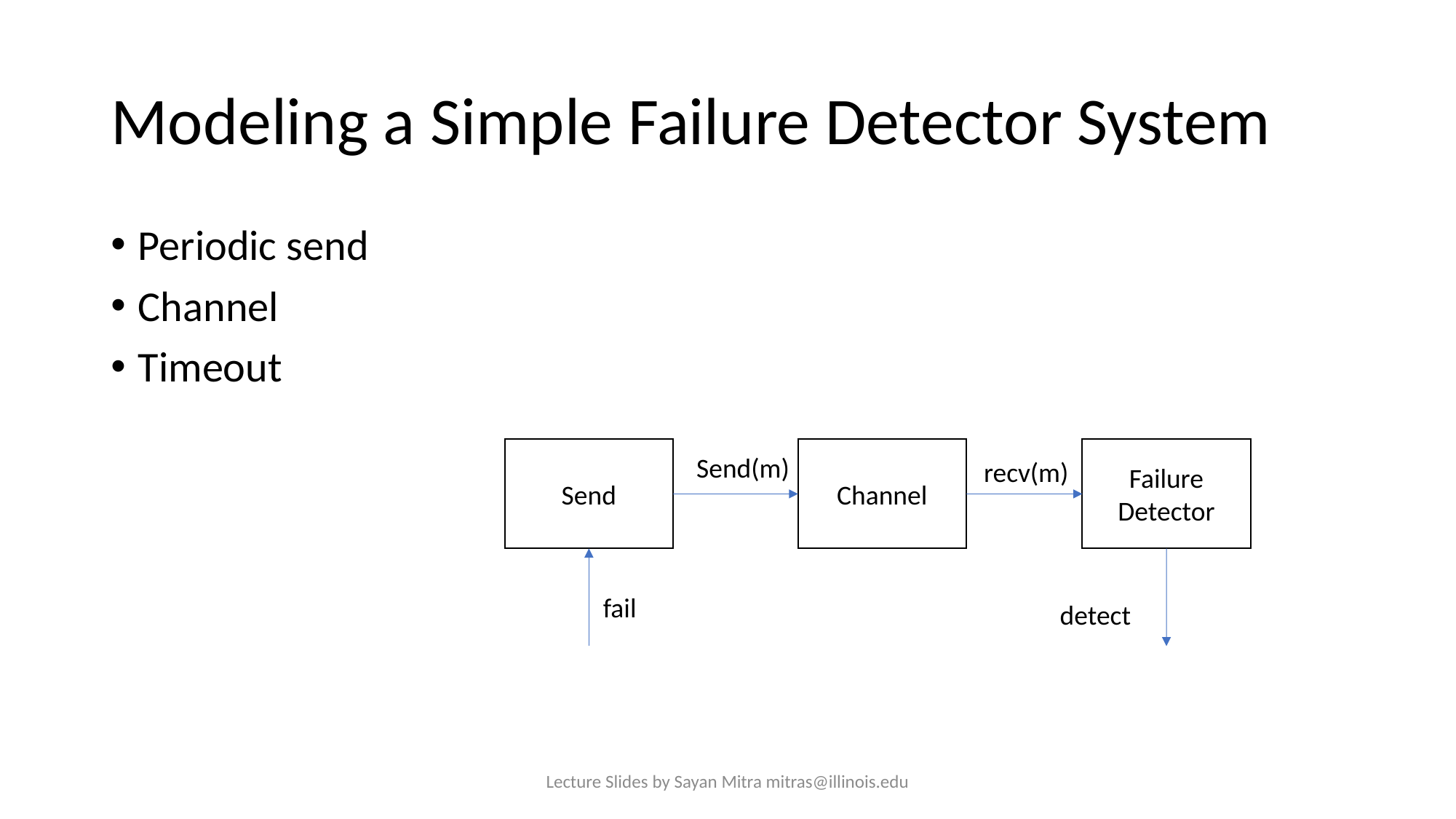

# Modeling a Simple Failure Detector System
Periodic send
Channel
Timeout
Send
Channel
Failure Detector
Send(m)
recv(m)
fail
detect
Lecture Slides by Sayan Mitra mitras@illinois.edu